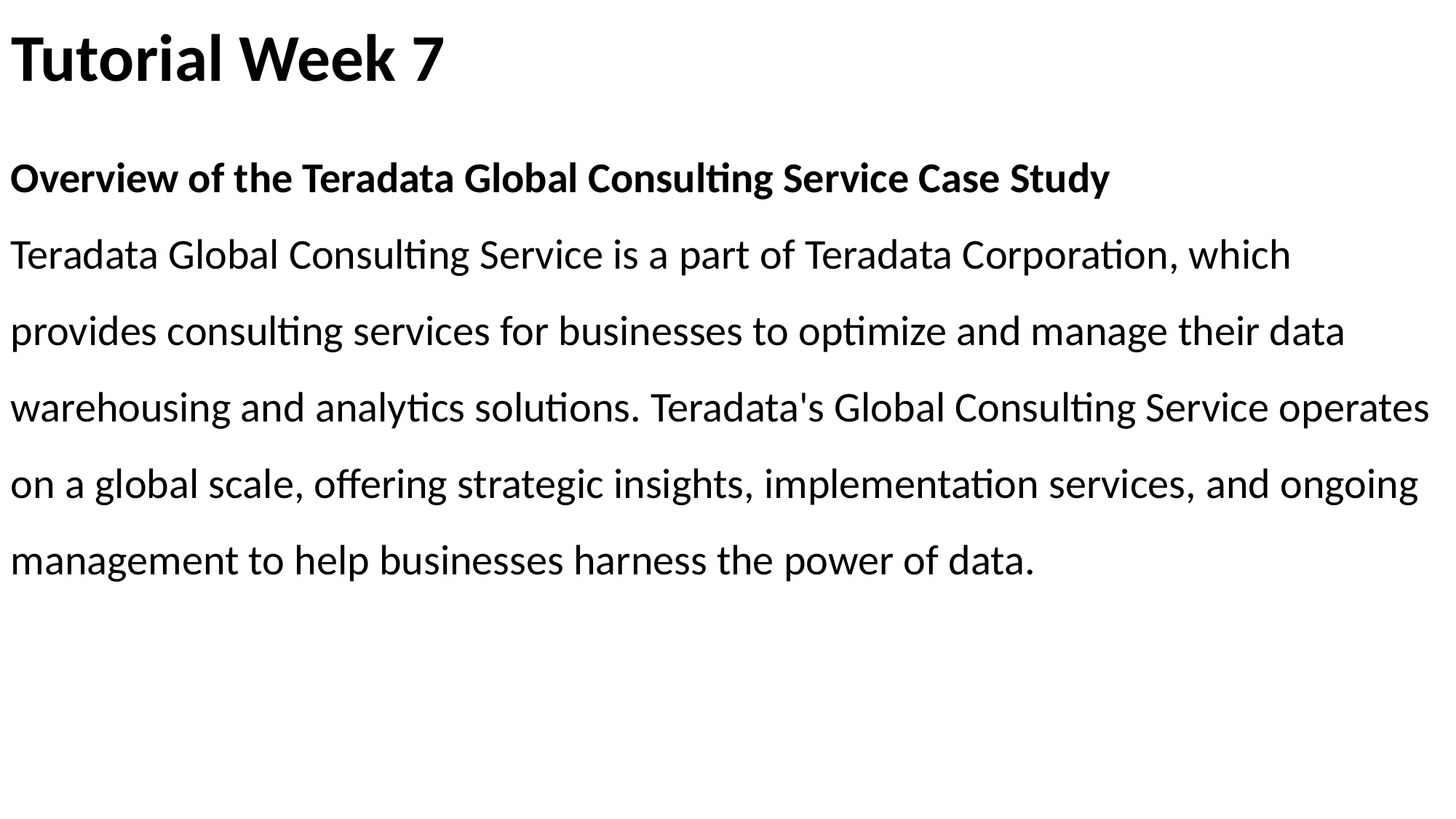

# Tutorial Week 7
Overview of the Teradata Global Consulting Service Case Study
Teradata Global Consulting Service is a part of Teradata Corporation, which provides consulting services for businesses to optimize and manage their data warehousing and analytics solutions. Teradata's Global Consulting Service operates on a global scale, offering strategic insights, implementation services, and ongoing management to help businesses harness the power of data.